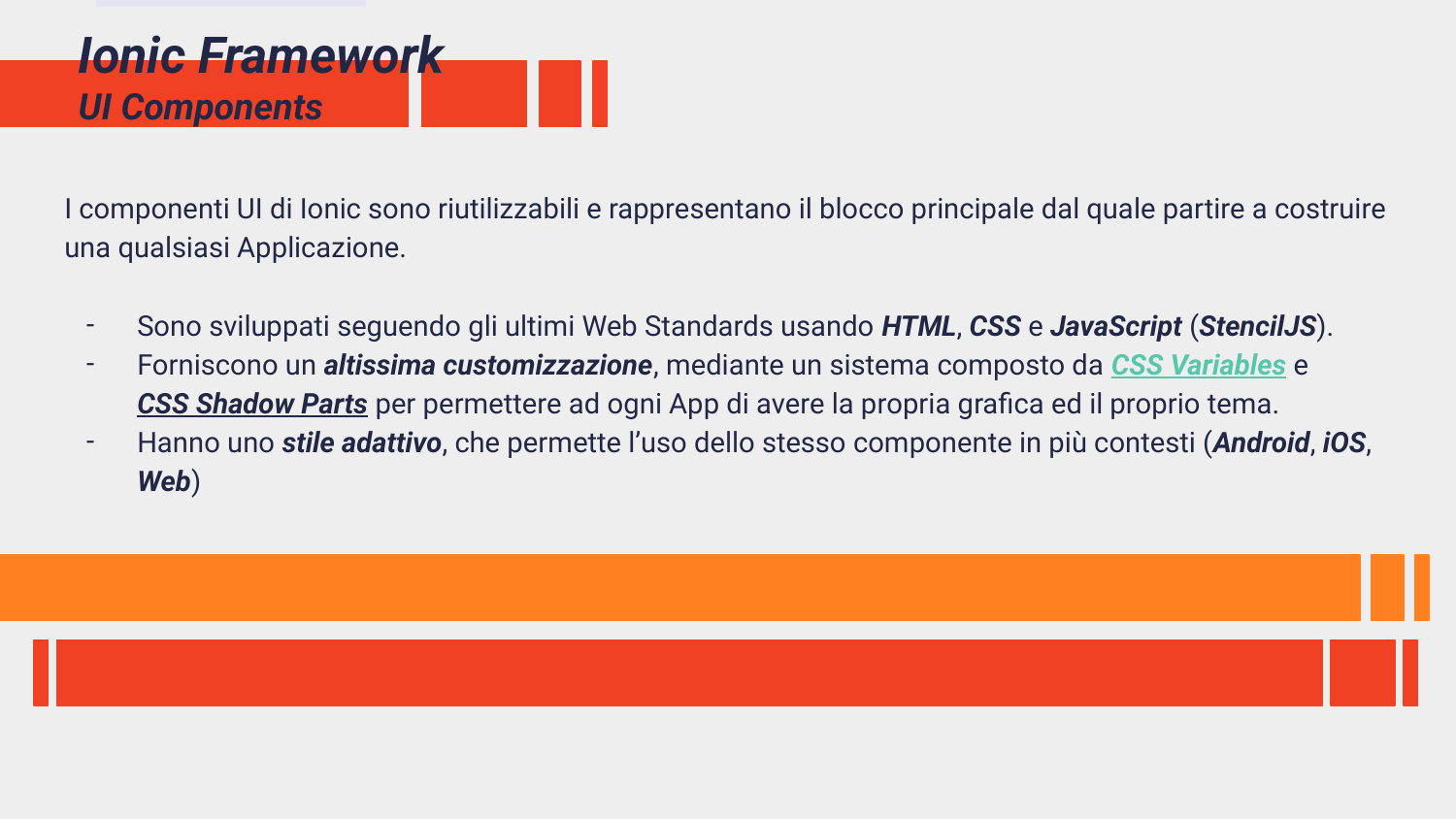

# Ionic Framework
UI Components

I componenti UI di Ionic sono riutilizzabili e rappresentano il blocco principale dal quale partire a costruire una qualsiasi Applicazione.

Sono sviluppati seguendo gli ultimi Web Standards usando HTML, CSS e JavaScript (StencilJS).
Forniscono un altissima customizzazione, mediante un sistema composto da CSS Variables e CSS Shadow Parts per permettere ad ogni App di avere la propria grafica ed il proprio tema.
Hanno uno stile adattivo, che permette l’uso dello stesso componente in più contesti (Android, iOS, Web)